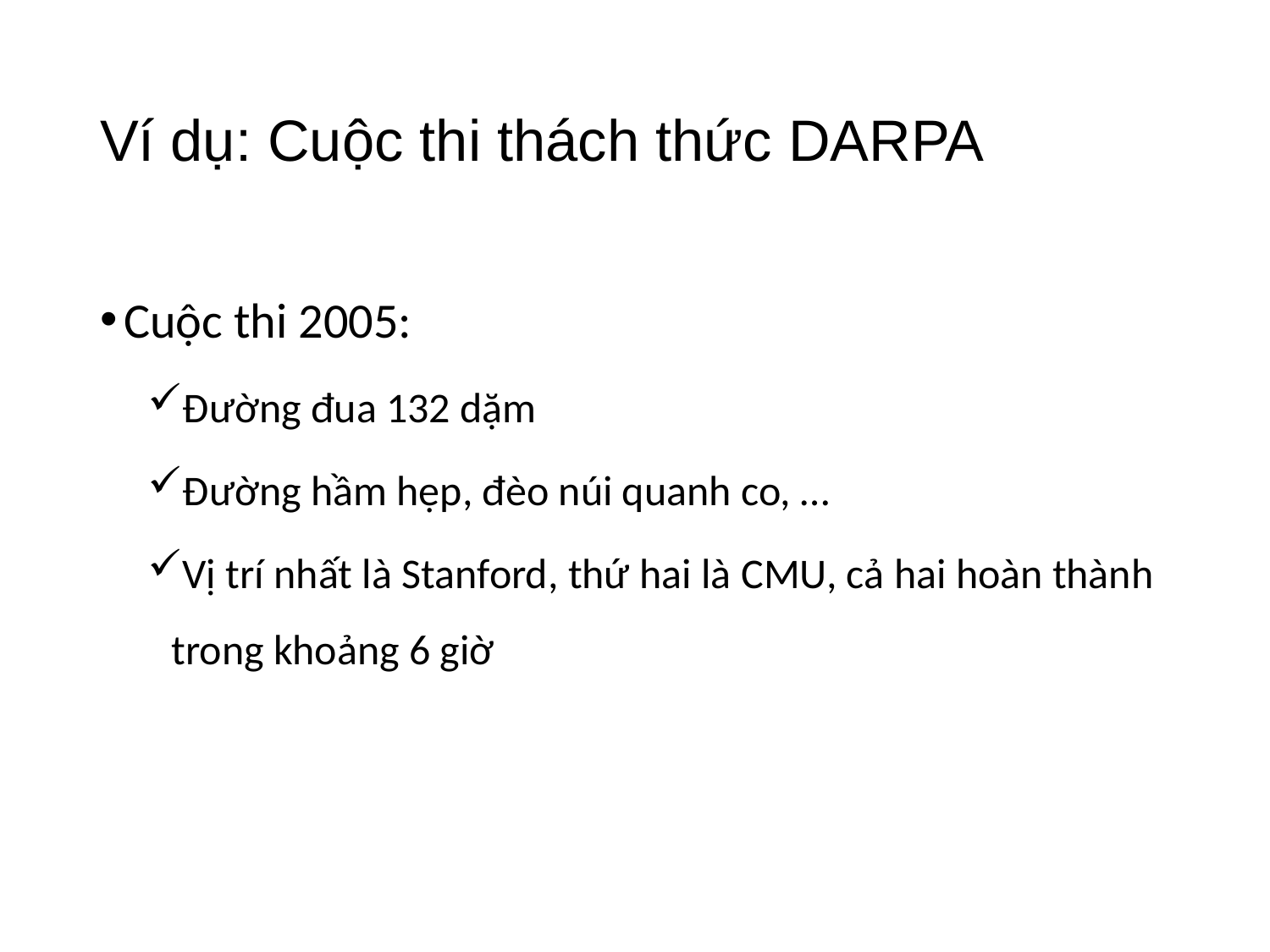

# Ví dụ: Cuộc thi thách thức DARPA
Cuộc thi 2005:
Đường đua 132 dặm
Đường hầm hẹp, đèo núi quanh co, …
Vị trí nhất là Stanford, thứ hai là CMU, cả hai hoàn thành trong khoảng 6 giờ
23